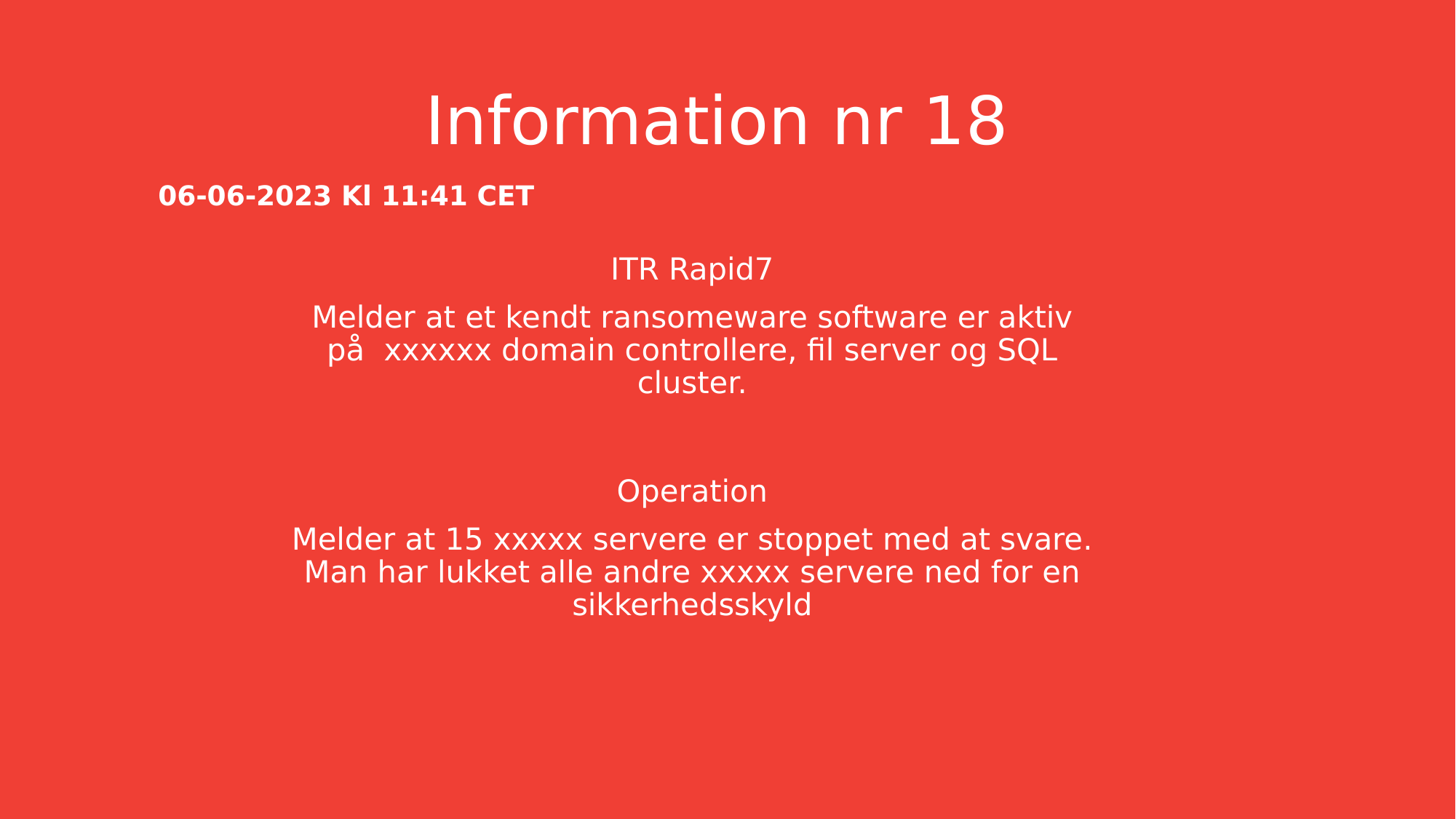

# Information nr 18
06-06-2023 Kl 11:41 CET
ITR Rapid7
Melder at et kendt ransomeware software er aktiv på  xxxxxx domain controllere, fil server og SQL cluster.

Operation
Melder at 15 xxxxx servere er stoppet med at svare. Man har lukket alle andre xxxxx servere ned for en sikkerhedsskyld